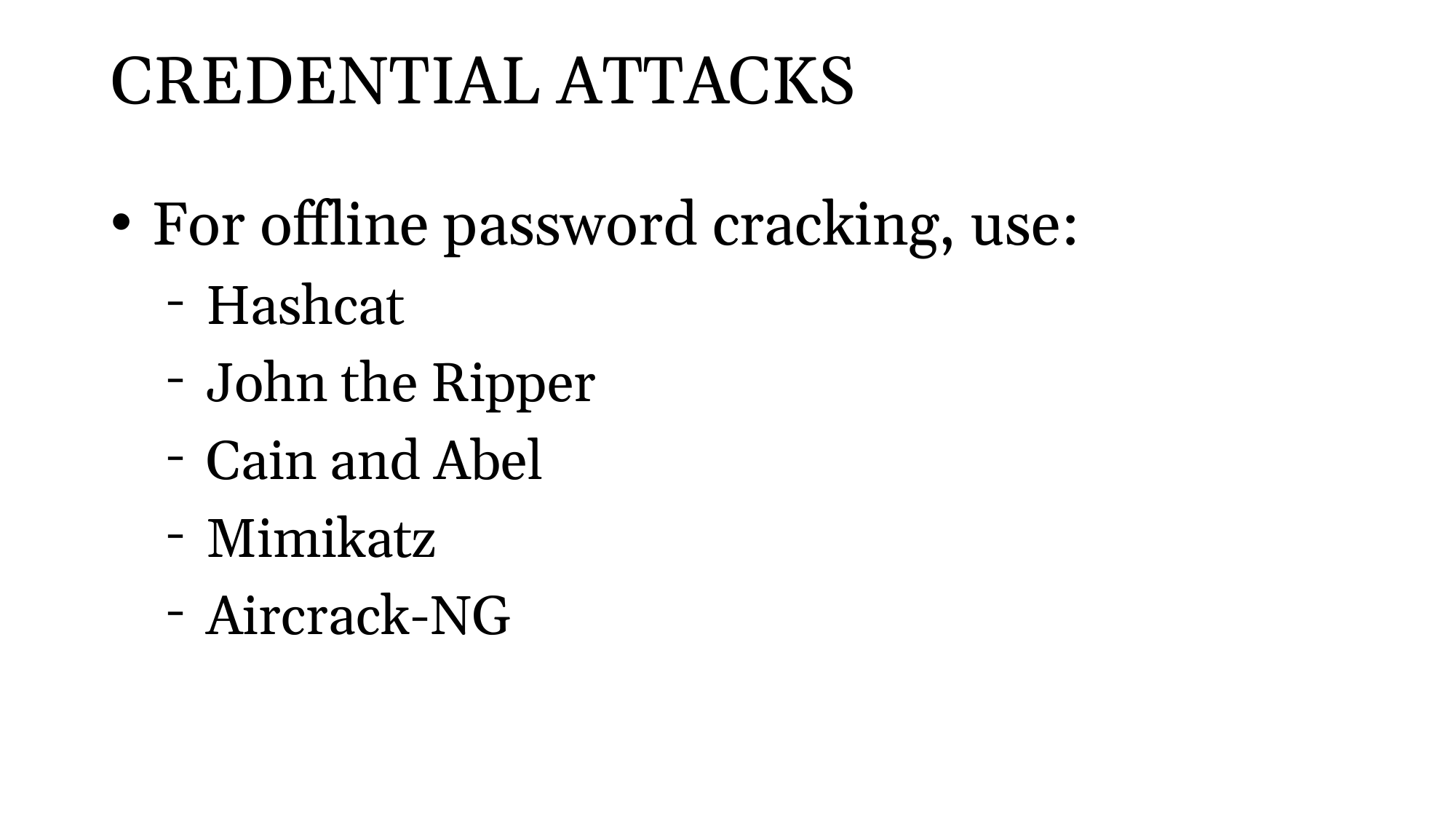

# CREDENTIAL ATTACKS
For offline password cracking, use:
Hashcat
John the Ripper
Cain and Abel
Mimikatz
Aircrack-NG